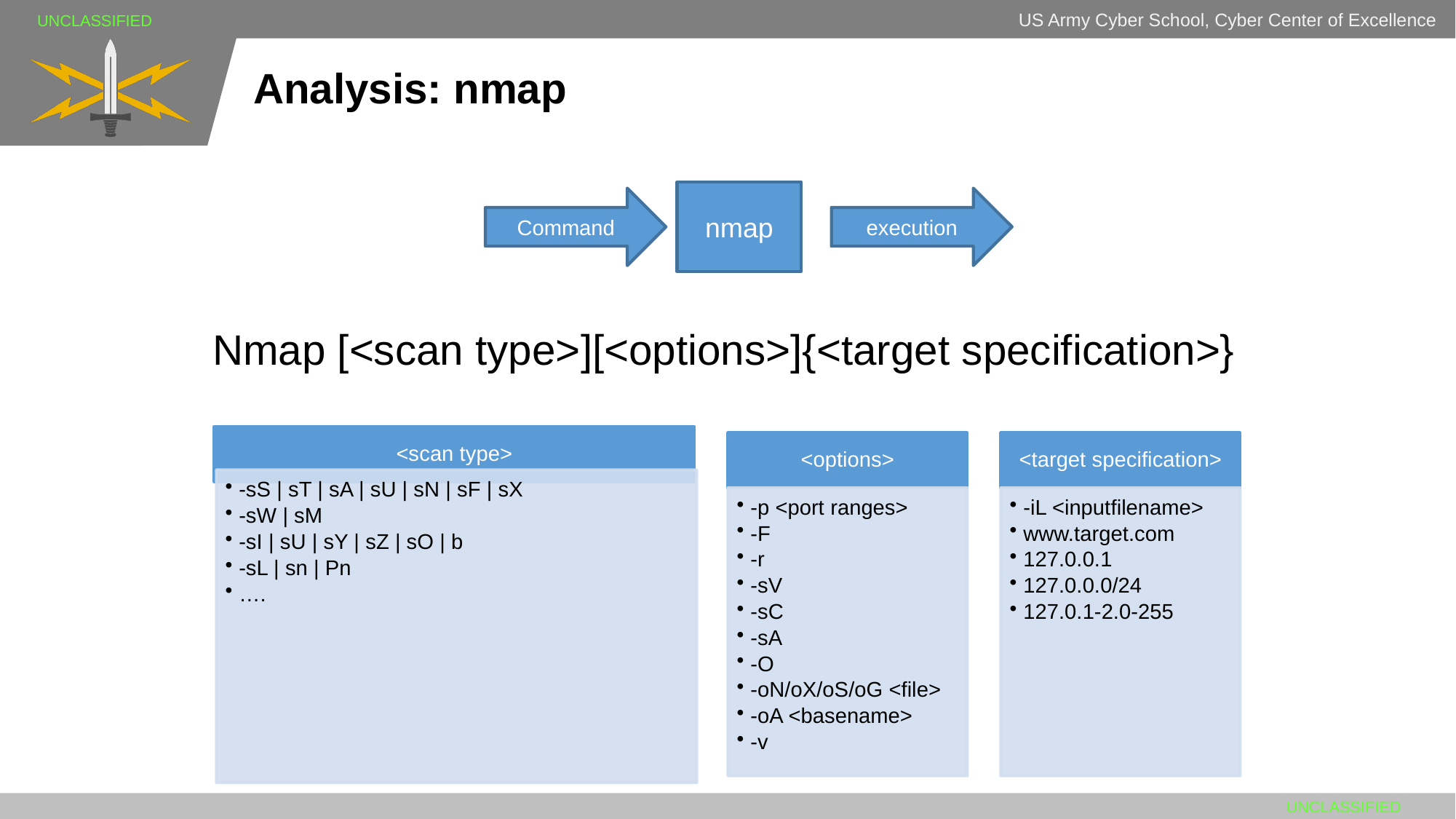

# Analysis: nmap
nmap
Command
execution
Nmap [<scan type>][<options>]{<target specification>}

<scan type>
-sS | sT | sA | sU | sN | sF | sX
-sW | sM
-sI | sU | sY | sZ | sO | b
-sL | sn | Pn
….
<options>
-p <port ranges>
-F
-r
-sV
-sC
-sA
-O
-oN/oX/oS/oG <file>
-oA <basename>
-v
<target specification>
-iL <inputfilename>
www.target.com
127.0.0.1
127.0.0.0/24
127.0.1-2.0-255